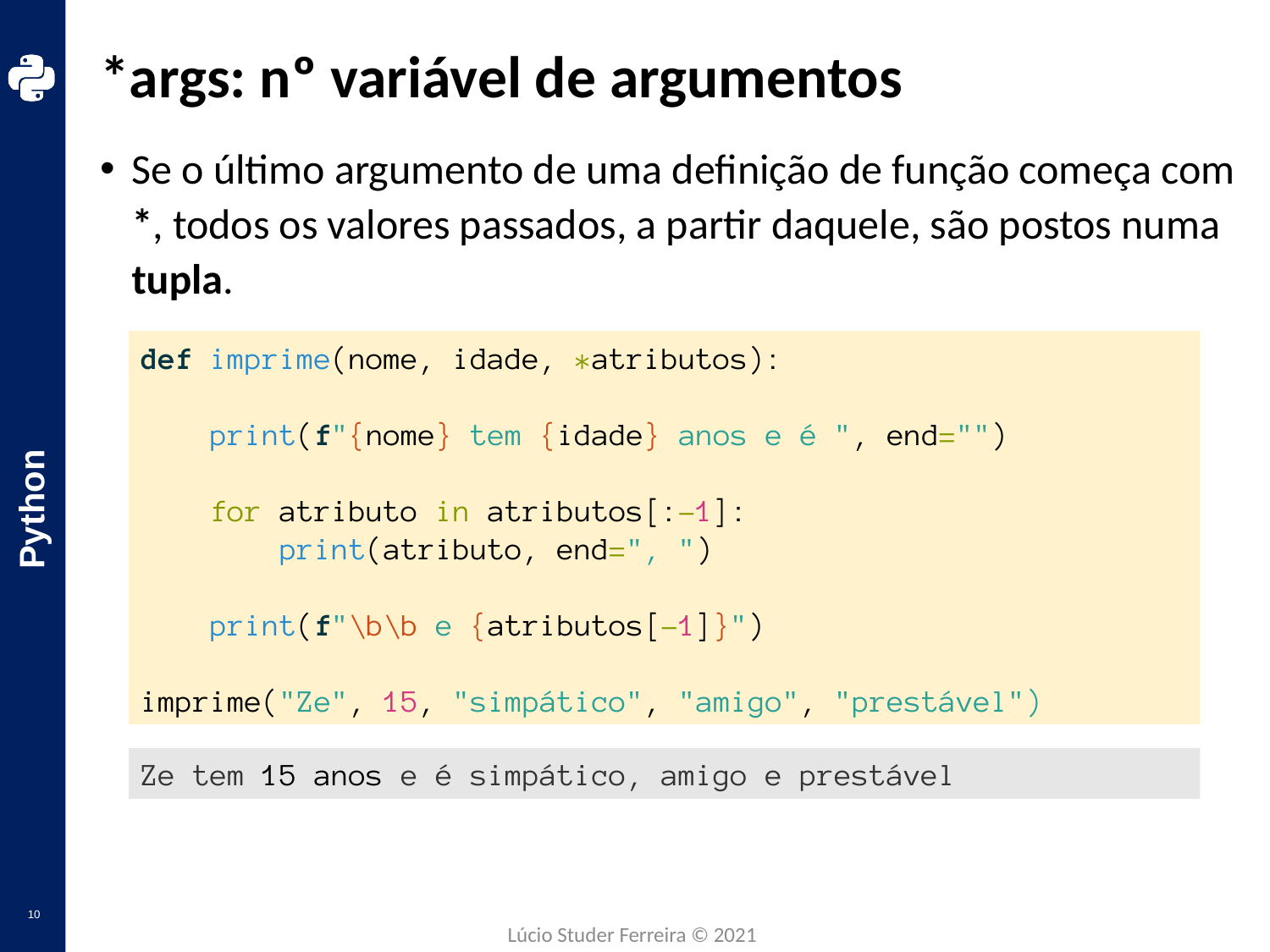

# *args: nº variável de argumentos
Se o último argumento de uma definição de função começa com *, todos os valores passados, a partir daquele, são postos numa tupla.
def imprime(nome, idade, *atributos):

    print(f"{nome} tem {idade} anos e é ", end="")

    for atributo in atributos[:-1]:
        print(atributo, end=", ")

    print(f"\b\b e {atributos[-1]}")
imprime("Ze", 15, "simpático", "amigo", "prestável")
Ze tem 15 anos e é simpático, amigo e prestável